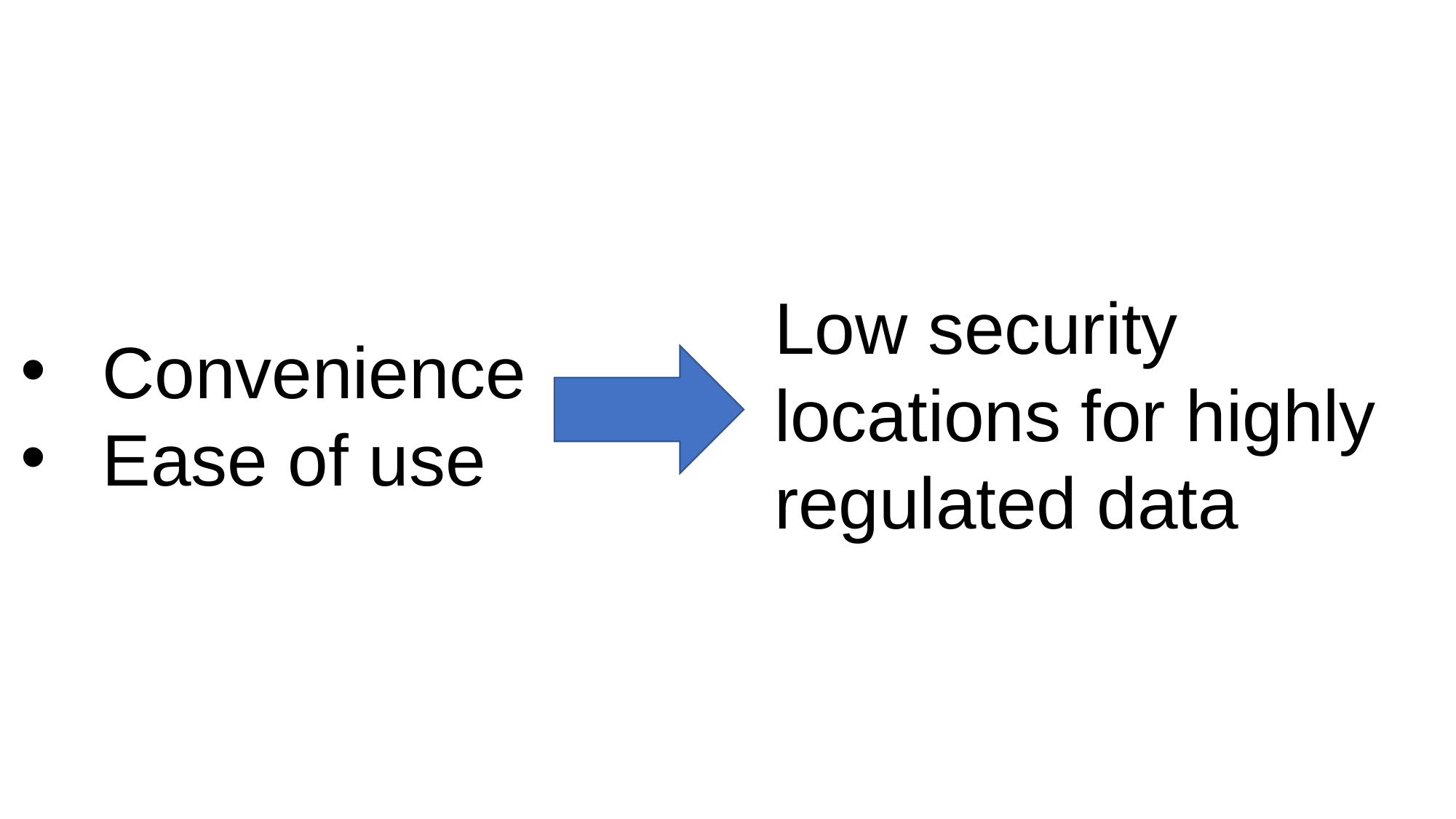

Low security locations for highly regulated data

Convenience
Ease of use